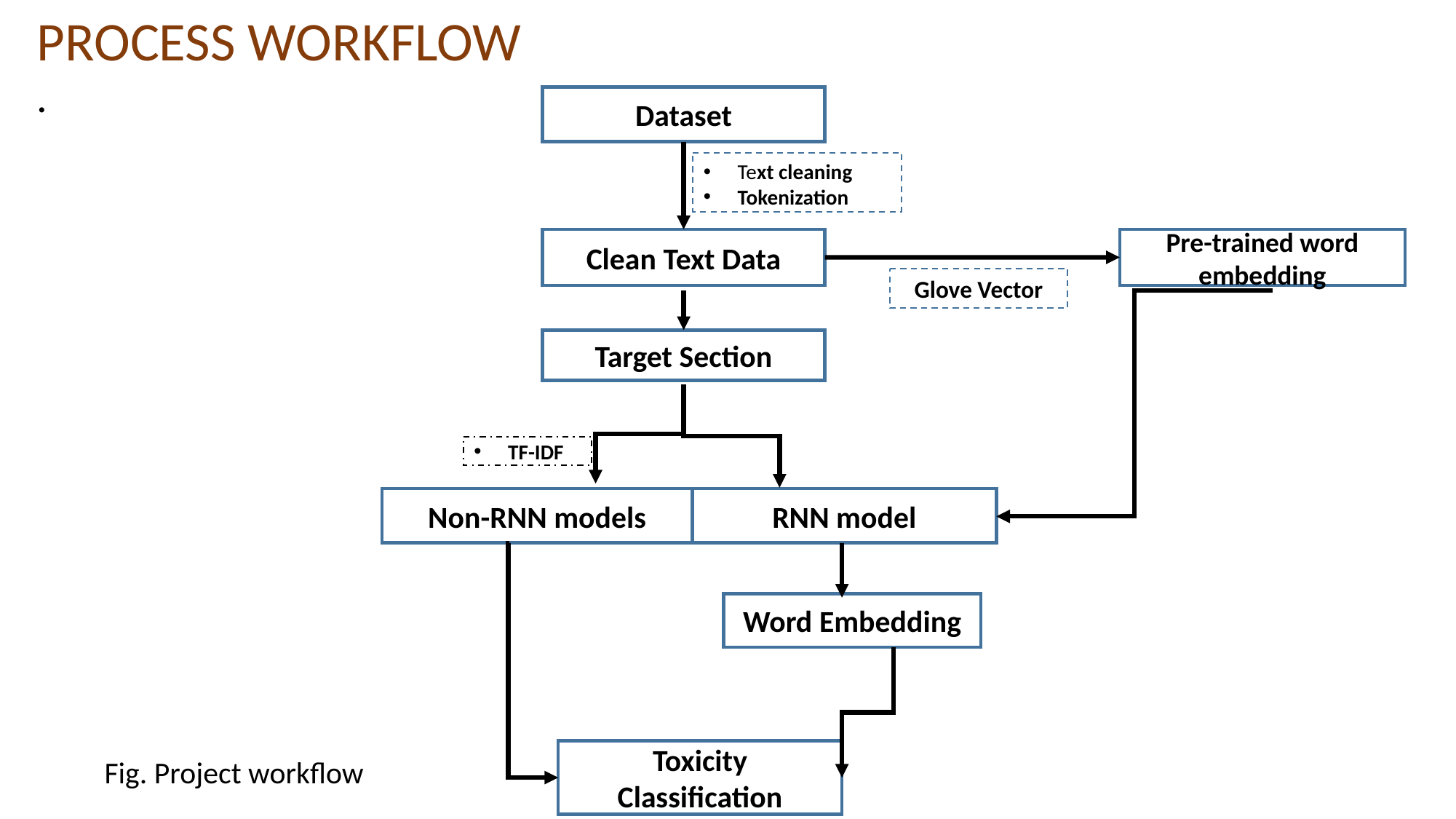

# PROCESS WORKFLOW
.

       Fig. Project workflow
Dataset
Text cleaning
Tokenization
Pre-trained word
embedding
Clean Text Data
Glove Vector
Target Section
TF-IDF
Non-RNN models
RNN model
Word Embedding
Toxicity Classification